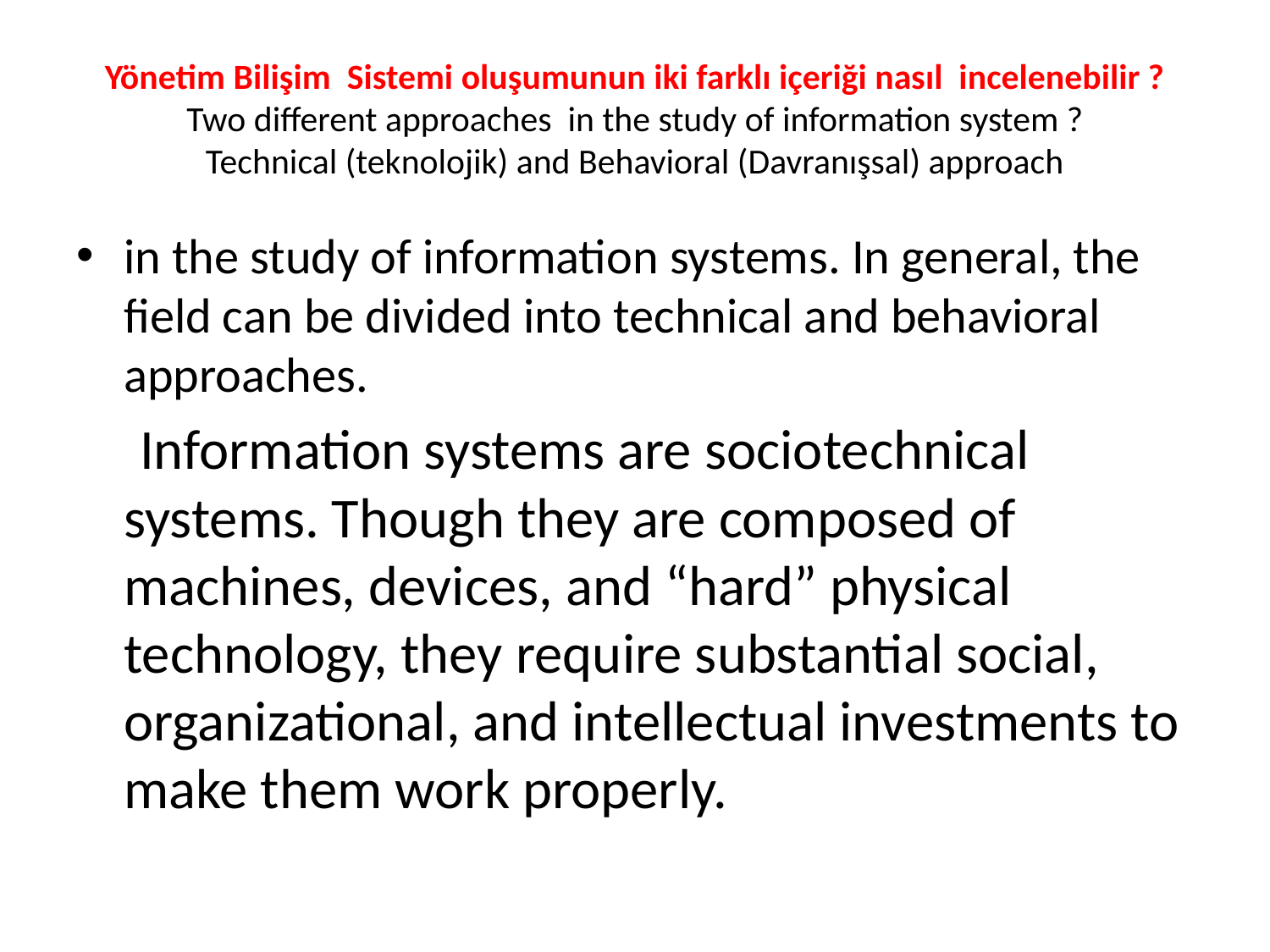

# Yönetim Bilişim  Sistemi oluşumunun iki farklı içeriği nasıl  incelenebilir ? Two different approaches  in the study of information system ? Technical (teknolojik) and Behavioral (Davranışsal) approach
in the study of information systems. In general, the field can be divided into technical and behavioral approaches.
     Information systems are sociotechnical systems. Though they are composed of machines, devices, and “hard” physical technology, they require substantial social, organizational, and intellectual investments to make them work properly.